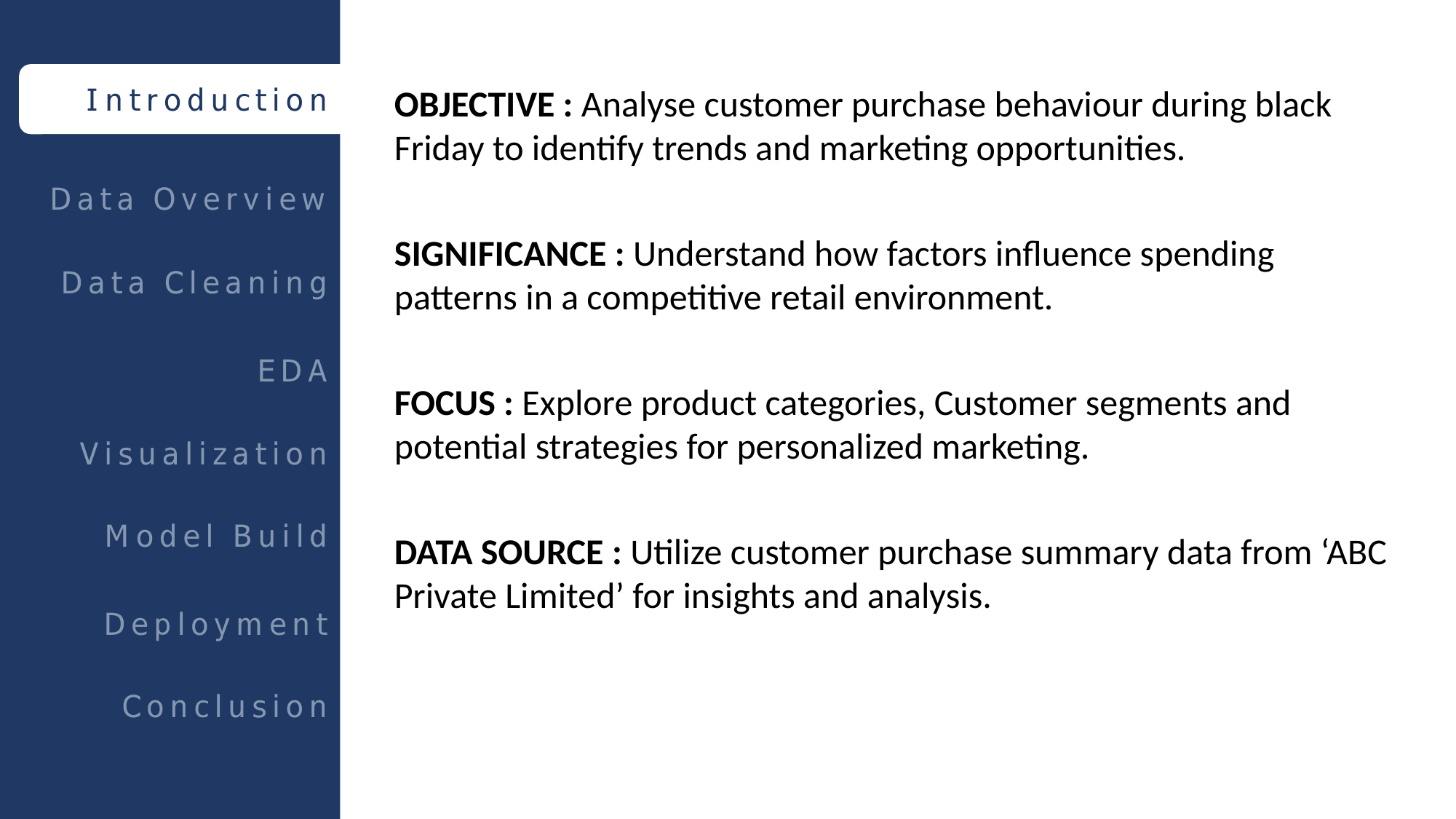

Introduction
OBJECTIVE : Analyse customer purchase behaviour during black Friday to identify trends and marketing opportunities.

SIGNIFICANCE : Understand how factors influence spending patterns in a competitive retail environment.

FOCUS : Explore product categories, Customer segments and potential strategies for personalized marketing.

DATA SOURCE : Utilize customer purchase summary data from ‘ABC Private Limited’ for insights and analysis.
Data Overview
Data Cleaning
EDA
Visualization
Model Build
Deployment
Conclusion